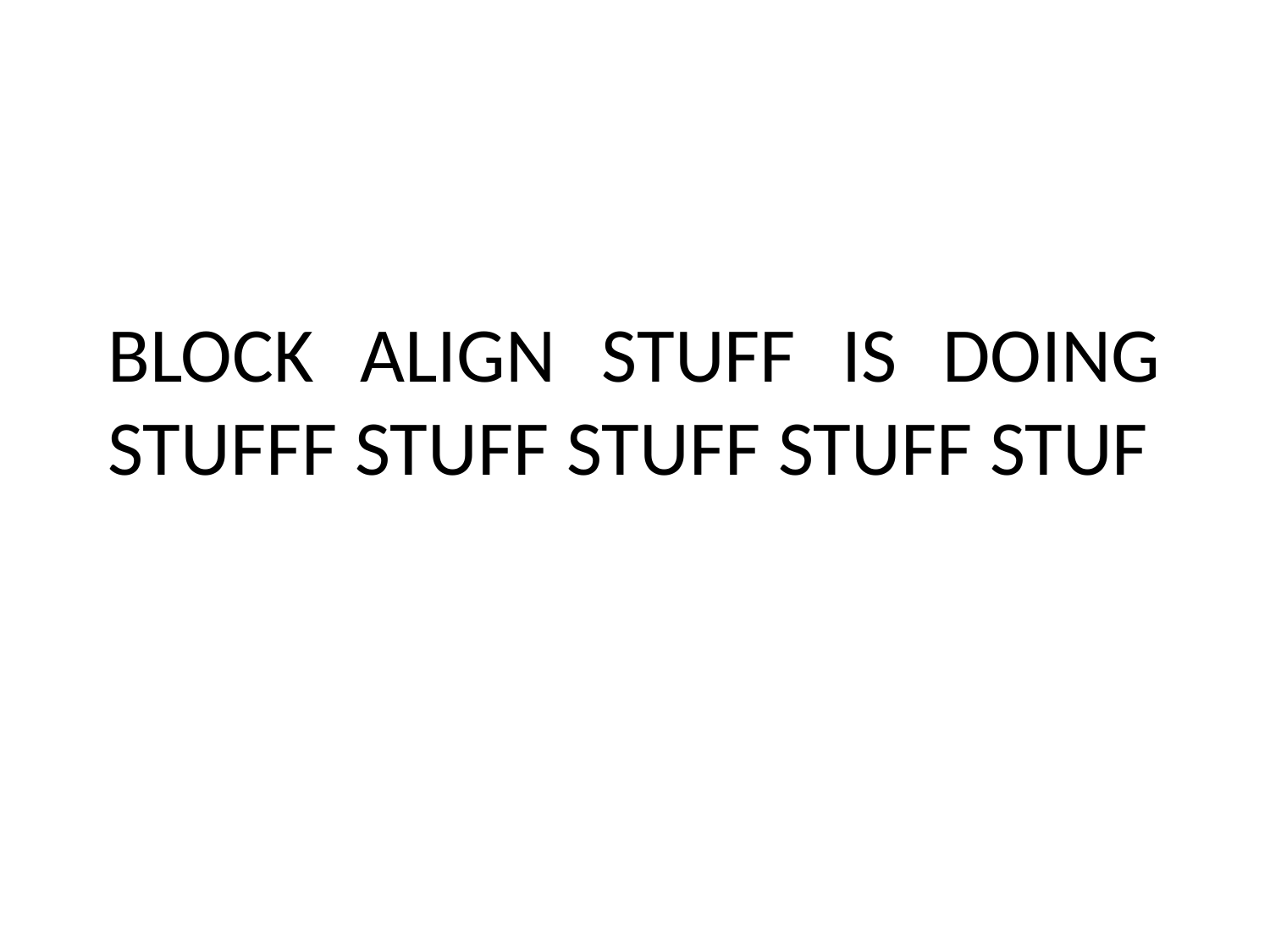

# BLOCK ALIGN STUFF IS DOING STUFFF STUFF STUFF STUFF STUF